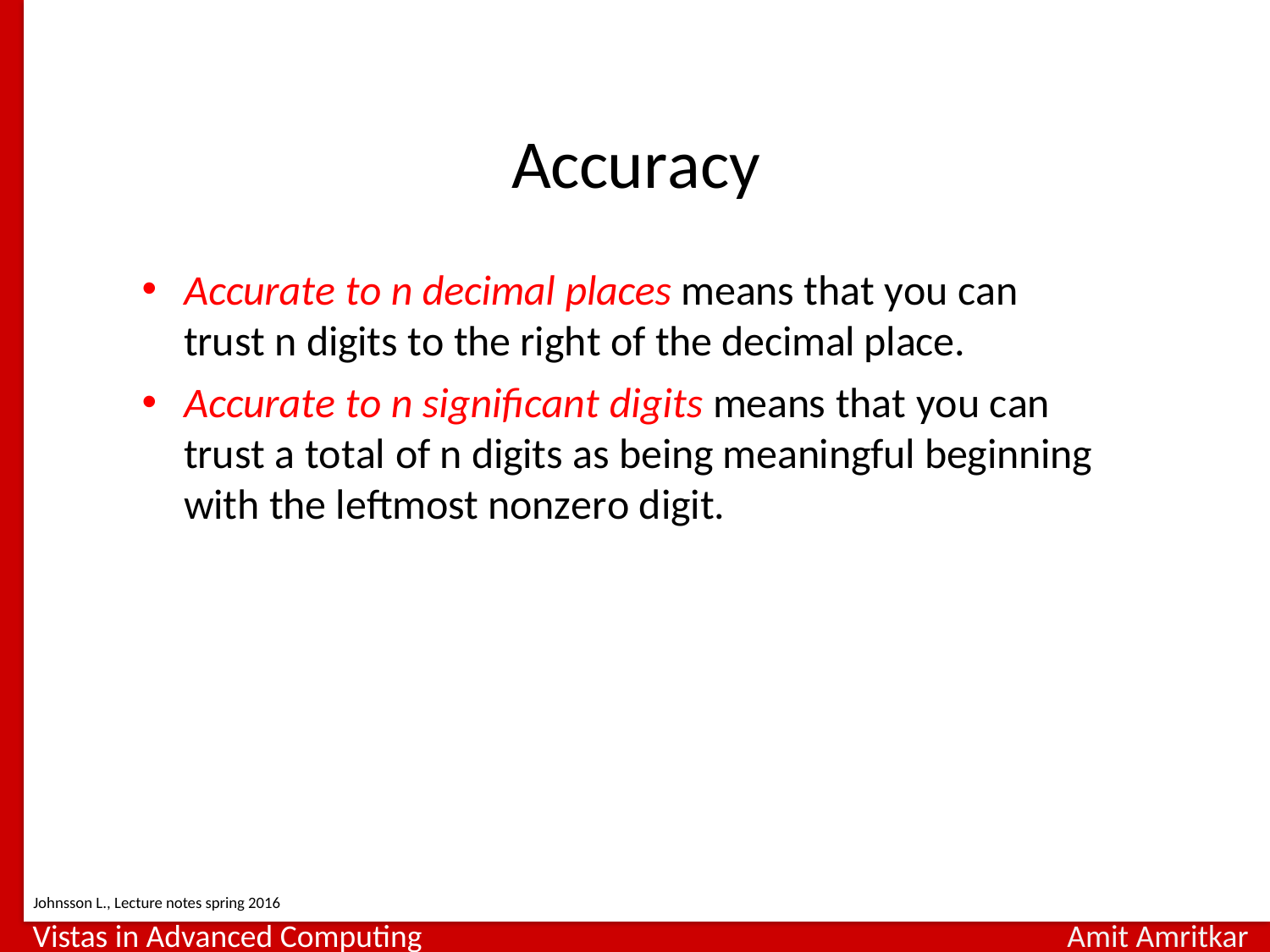

Lennart Johnsson 2016-01-19
COSC4364
Accuracy
Accurate to n decimal places means that you can trust n digits to the right of the decimal place.
Accurate to n significant digits means that you can trust a total of n digits as being meaningful beginning with the leftmost nonzero digit.
Johnsson L., Lecture notes spring 2016